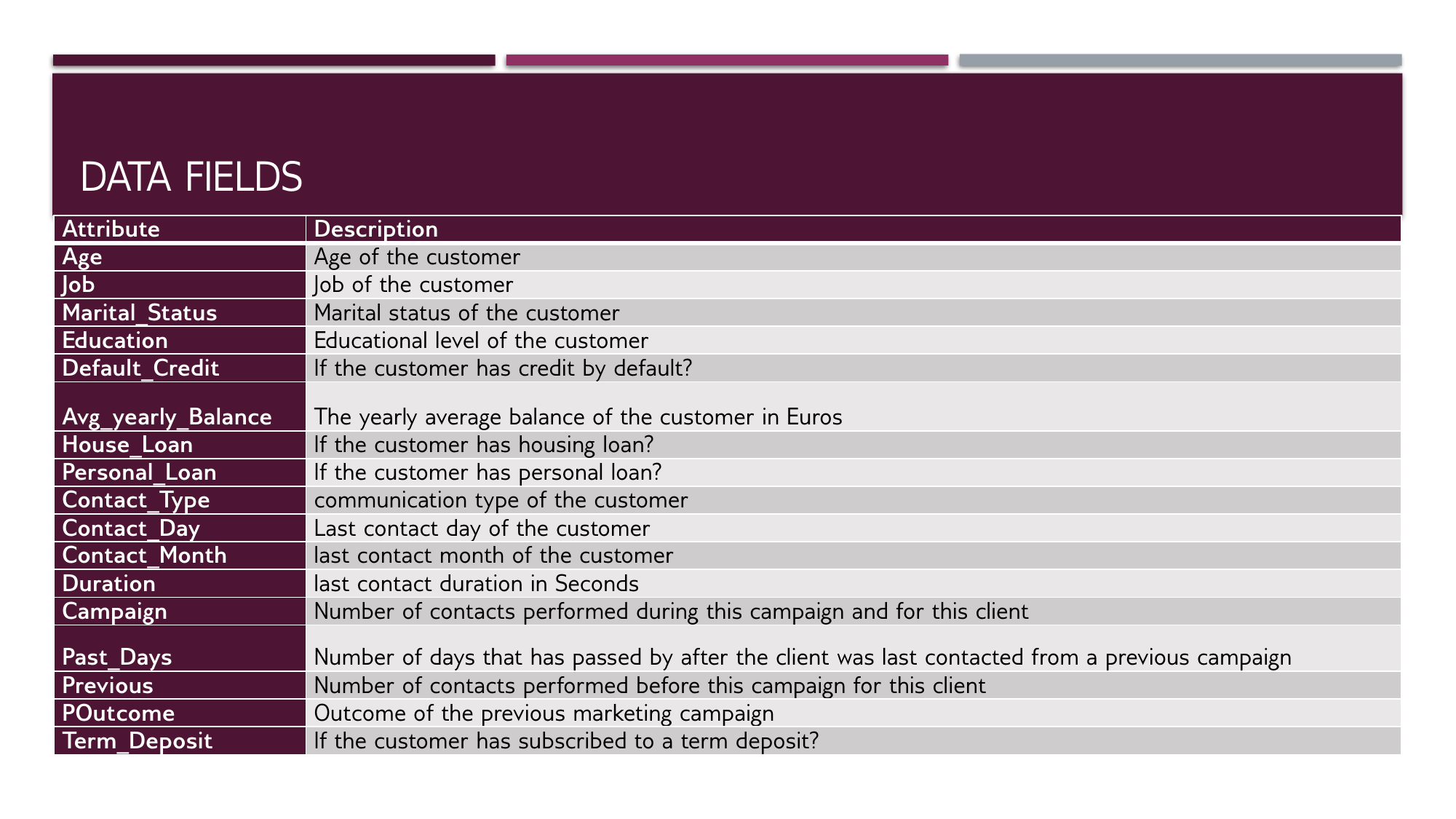

# Data fields
| Attribute | Description |
| --- | --- |
| Age | Age of the customer |
| Job | Job of the customer |
| Marital\_Status | Marital status of the customer |
| Education | Educational level of the customer |
| Default\_Credit | If the customer has credit by default? |
| Avg\_yearly\_Balance | The yearly average balance of the customer in Euros |
| House\_Loan | If the customer has housing loan? |
| Personal\_Loan | If the customer has personal loan? |
| Contact\_Type | communication type of the customer |
| Contact\_Day | Last contact day of the customer |
| Contact\_Month | last contact month of the customer |
| Duration | last contact duration in Seconds |
| Campaign | Number of contacts performed during this campaign and for this client |
| Past\_Days | Number of days that has passed by after the client was last contacted from a previous campaign |
| Previous | Number of contacts performed before this campaign for this client |
| POutcome | Outcome of the previous marketing campaign |
| Term\_Deposit | If the customer has subscribed to a term deposit? |